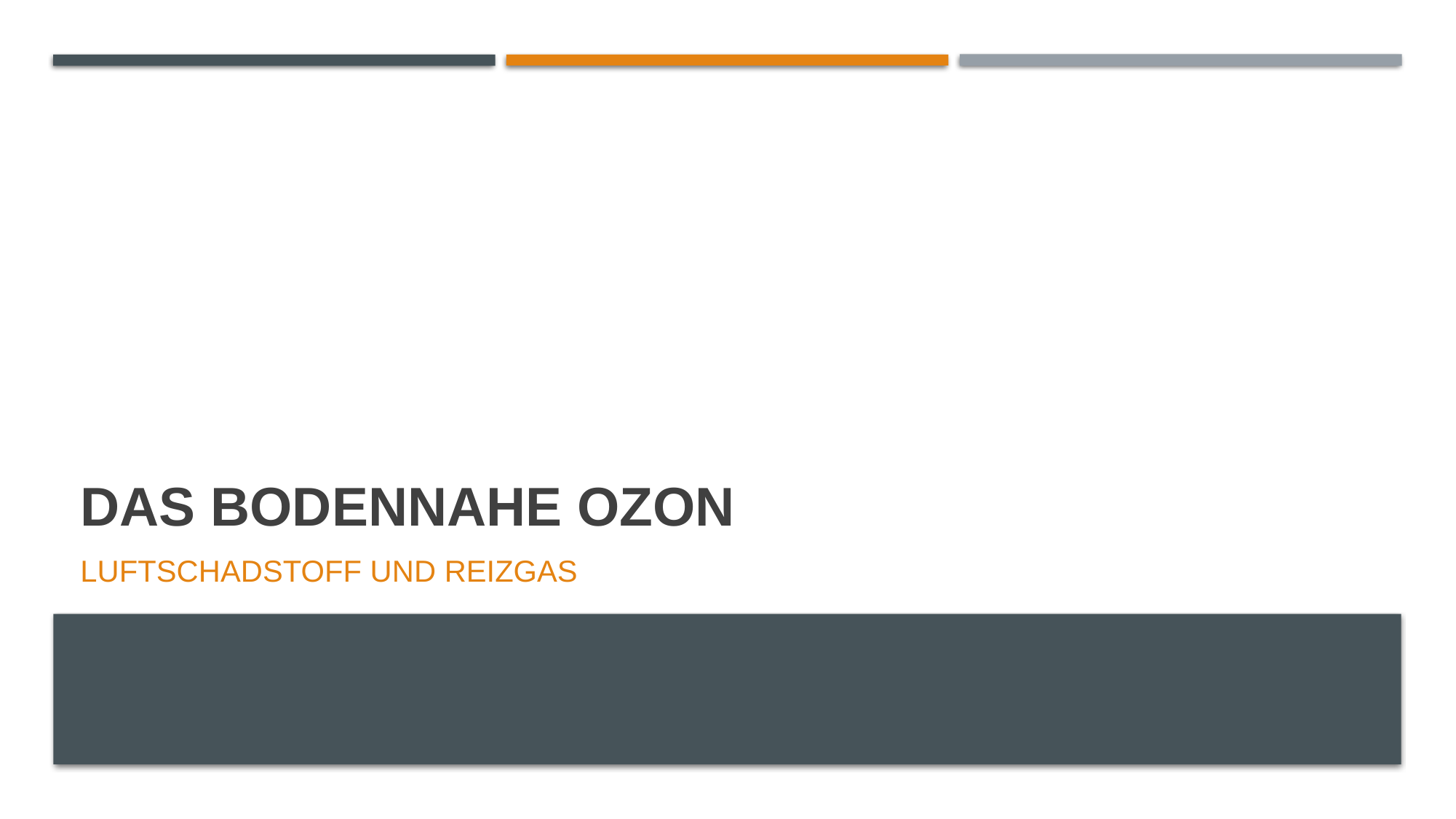

# Das Bodennahe Ozon
Luftschadstoff und Reizgas